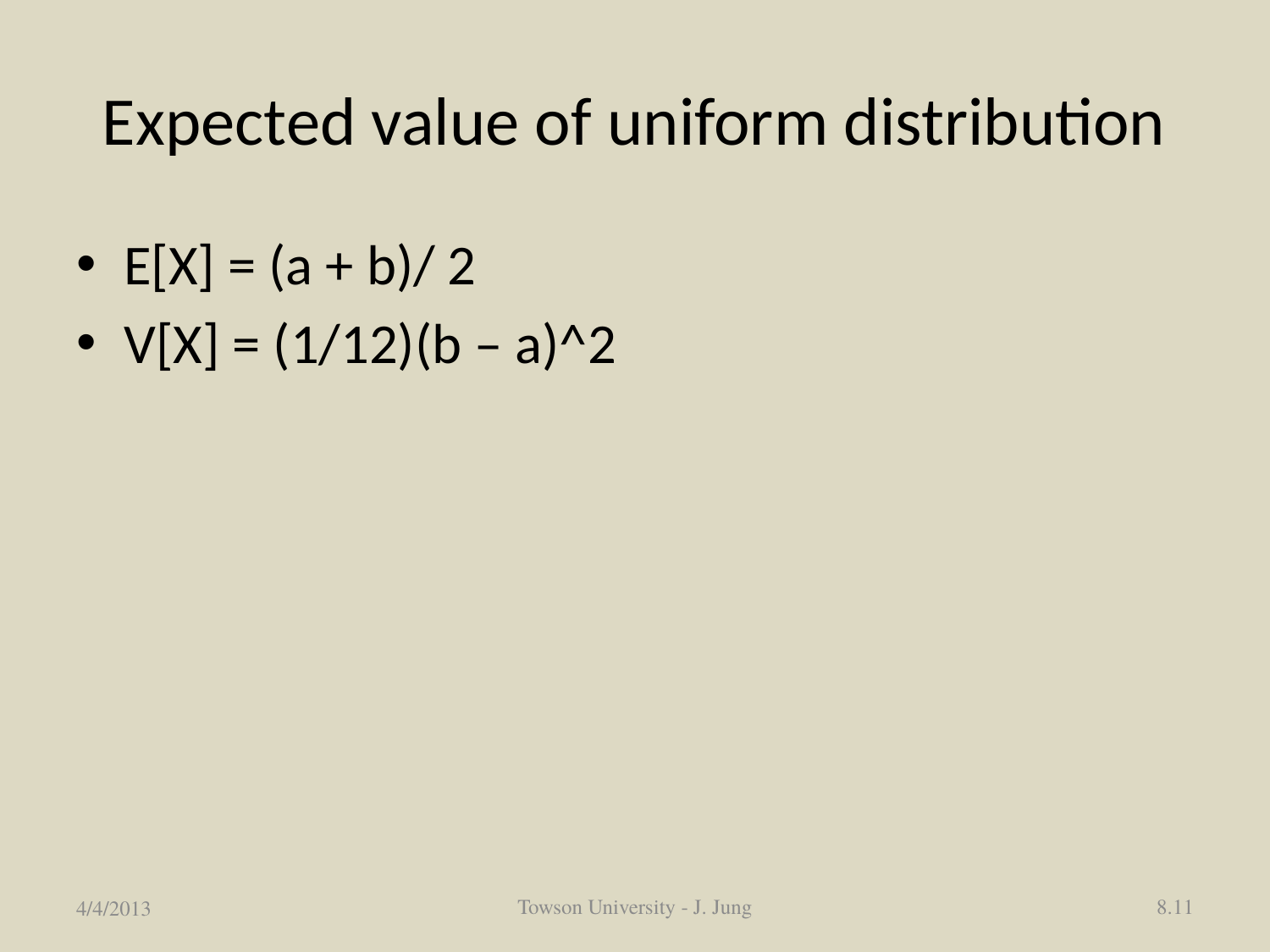

# Expected value of uniform distribution
E[X] = (a + b)/ 2
V[X] = (1/12)(b – a)^2

4/4/2013
Towson University - J. Jung
8.11